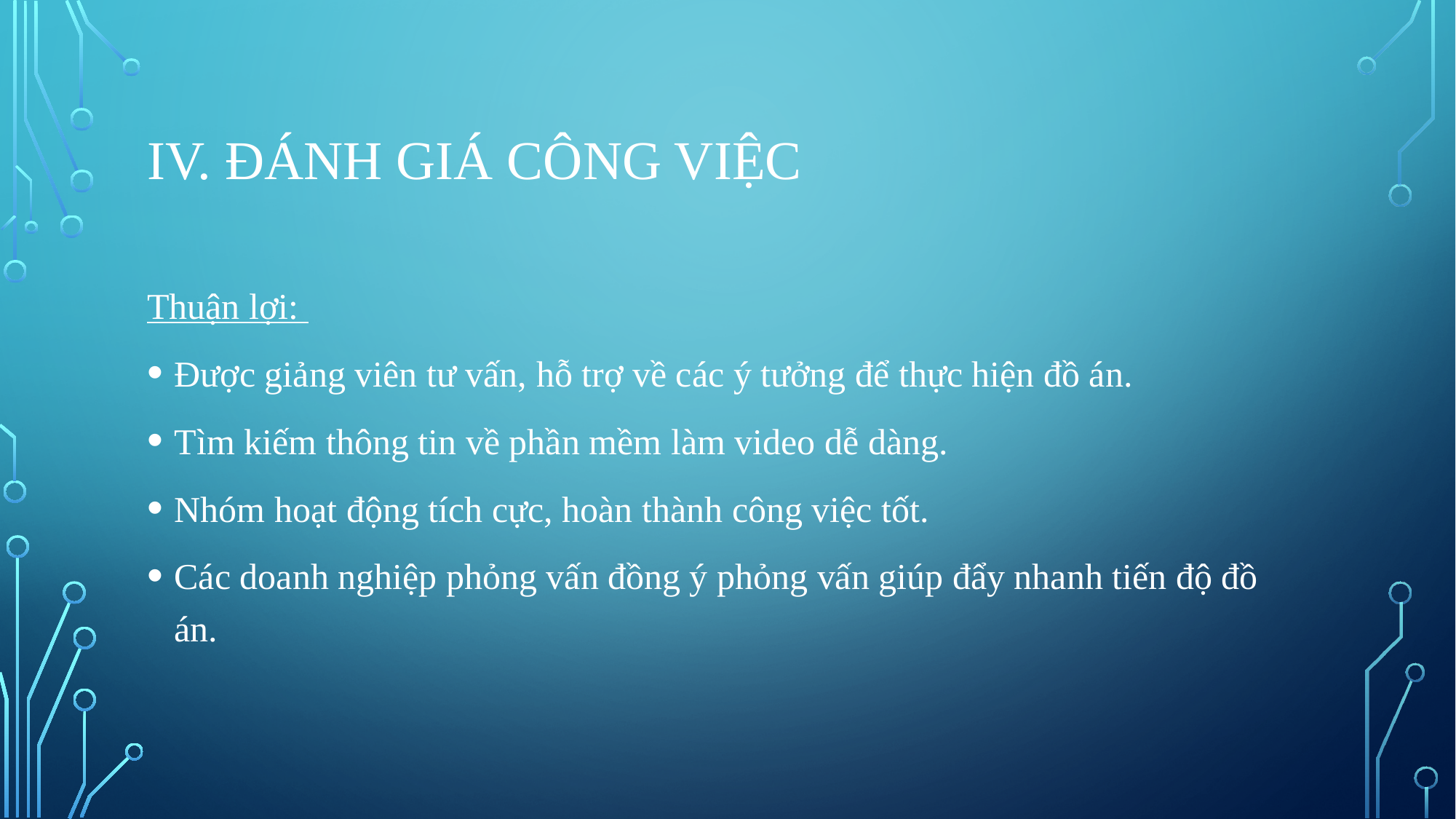

# IV. ĐÁNH GIÁ CÔNG VIỆC
Thuận lợi:
Được giảng viên tư vấn, hỗ trợ về các ý tưởng để thực hiện đồ án.
Tìm kiếm thông tin về phần mềm làm video dễ dàng.
Nhóm hoạt động tích cực, hoàn thành công việc tốt.
Các doanh nghiệp phỏng vấn đồng ý phỏng vấn giúp đẩy nhanh tiến độ đồ án.